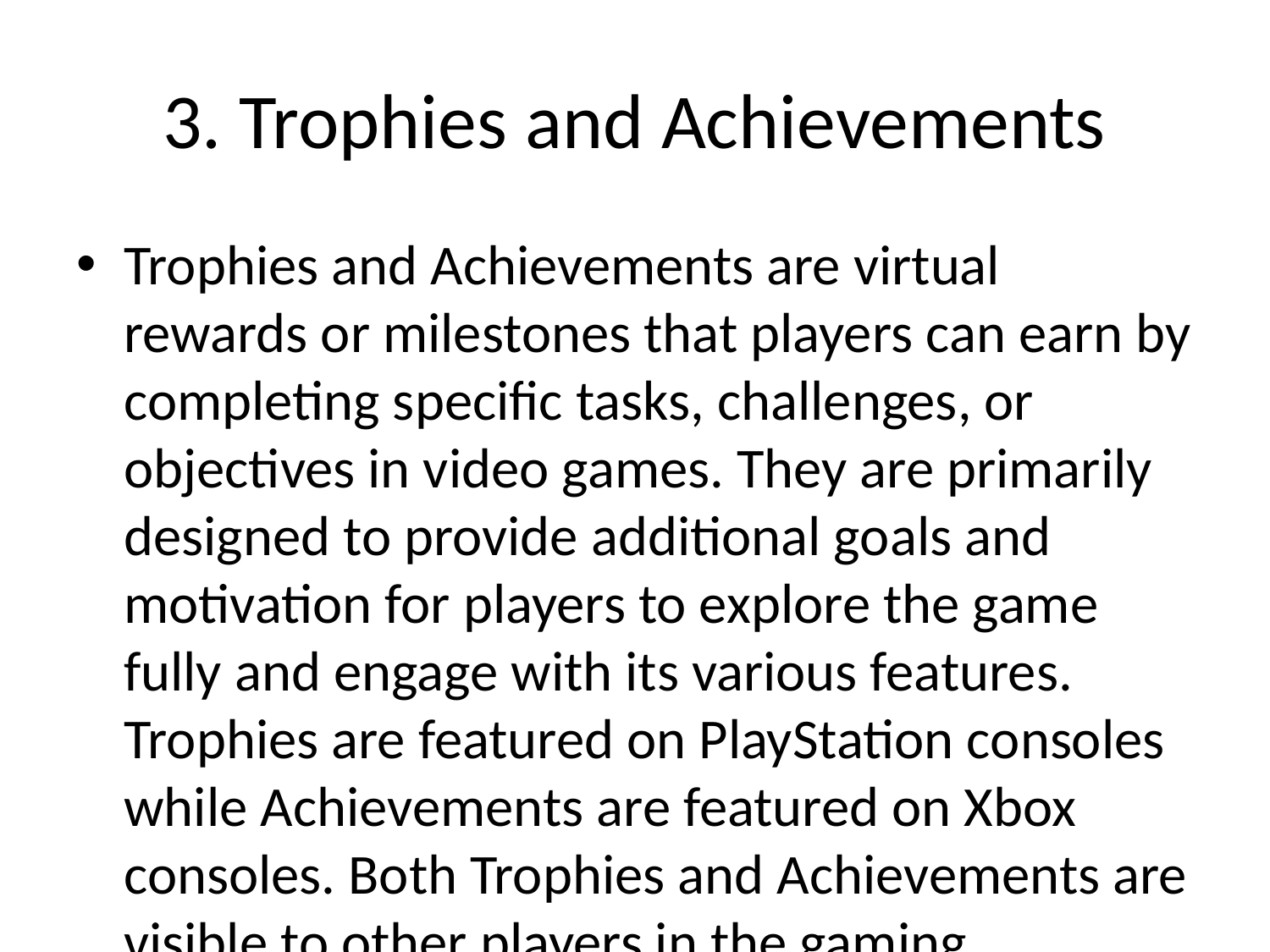

# 3. Trophies and Achievements
Trophies and Achievements are virtual rewards or milestones that players can earn by completing specific tasks, challenges, or objectives in video games. They are primarily designed to provide additional goals and motivation for players to explore the game fully and engage with its various features. Trophies are featured on PlayStation consoles while Achievements are featured on Xbox consoles. Both Trophies and Achievements are visible to other players in the gaming community and are often used to showcase a player's skill, progress, and dedication within a particular game.

Trophies and Achievements are usually divided into different categories, such as story progression, collectibles, challenges, multiplayer accomplishments, and skill-based tasks. These categories help to provide a diverse range of objectives for players to pursue, catering to various playstyles and preferences.

Earning Trophies or Achievements can sometimes unlock in-game rewards, such as new items, characters, or cosmetic enhancements. Additionally, some games offer a platinum trophy or full completion achievement for unlocking all other trophies or achievements within the game, which can be a significant challenge and a source of pride for completionist players.

Overall, Trophies and Achievements add an extra layer of enjoyment and longevity to video games by encouraging players to explore, master, and fully experience all that a game has to offer. They are a fun way to track and showcase a player's progress and accomplishments in the virtual gaming world.